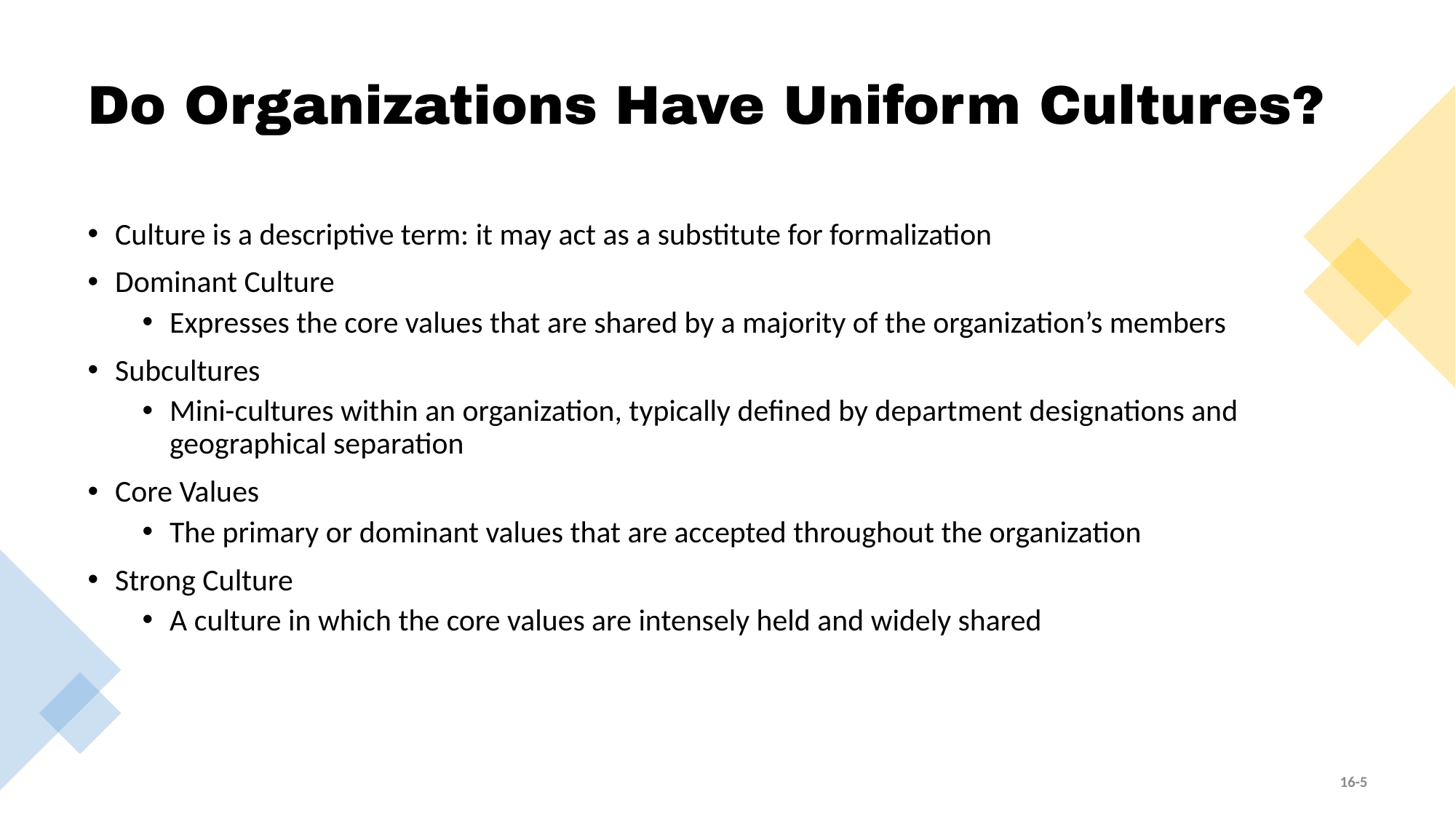

# Do Organizations Have Uniform Cultures?

Culture is a descriptive term: it may act as a substitute for formalization
Dominant Culture
Expresses the core values that are shared by a majority of the organization’s members
Subcultures
Mini-cultures within an organization, typically defined by department designations and geographical separation
Core Values
The primary or dominant values that are accepted throughout the organization
Strong Culture
A culture in which the core values are intensely held and widely shared

16-5